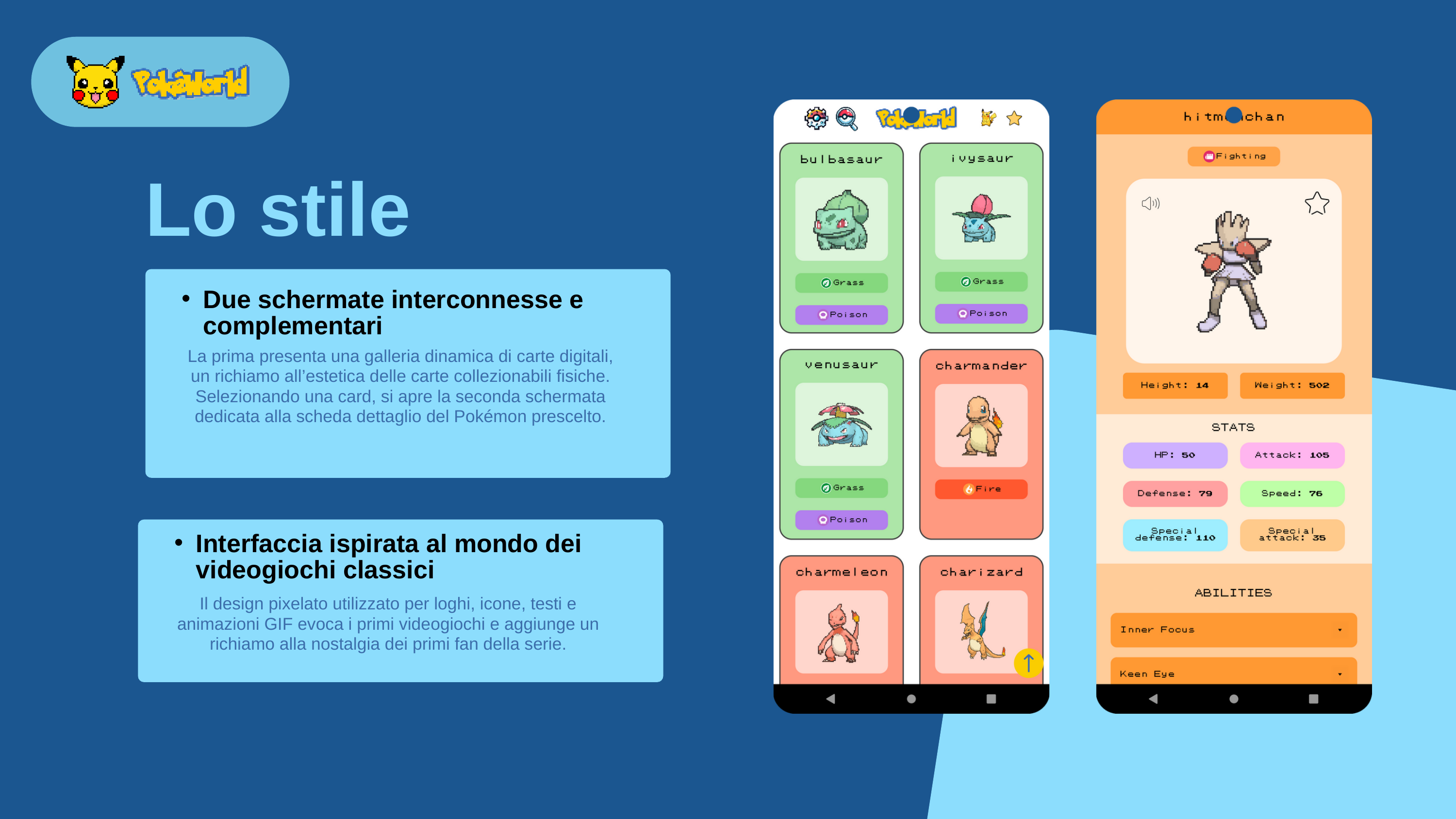

Lo stile

Due schermate interconnesse e complementari
La prima presenta una galleria dinamica di carte digitali, un richiamo all’estetica delle carte collezionabili fisiche.
Selezionando una card, si apre la seconda schermata dedicata alla scheda dettaglio del Pokémon prescelto.

Interfaccia ispirata al mondo dei videogiochi classici
Il design pixelato utilizzato per loghi, icone, testi e animazioni GIF evoca i primi videogiochi e aggiunge un richiamo alla nostalgia dei primi fan della serie.